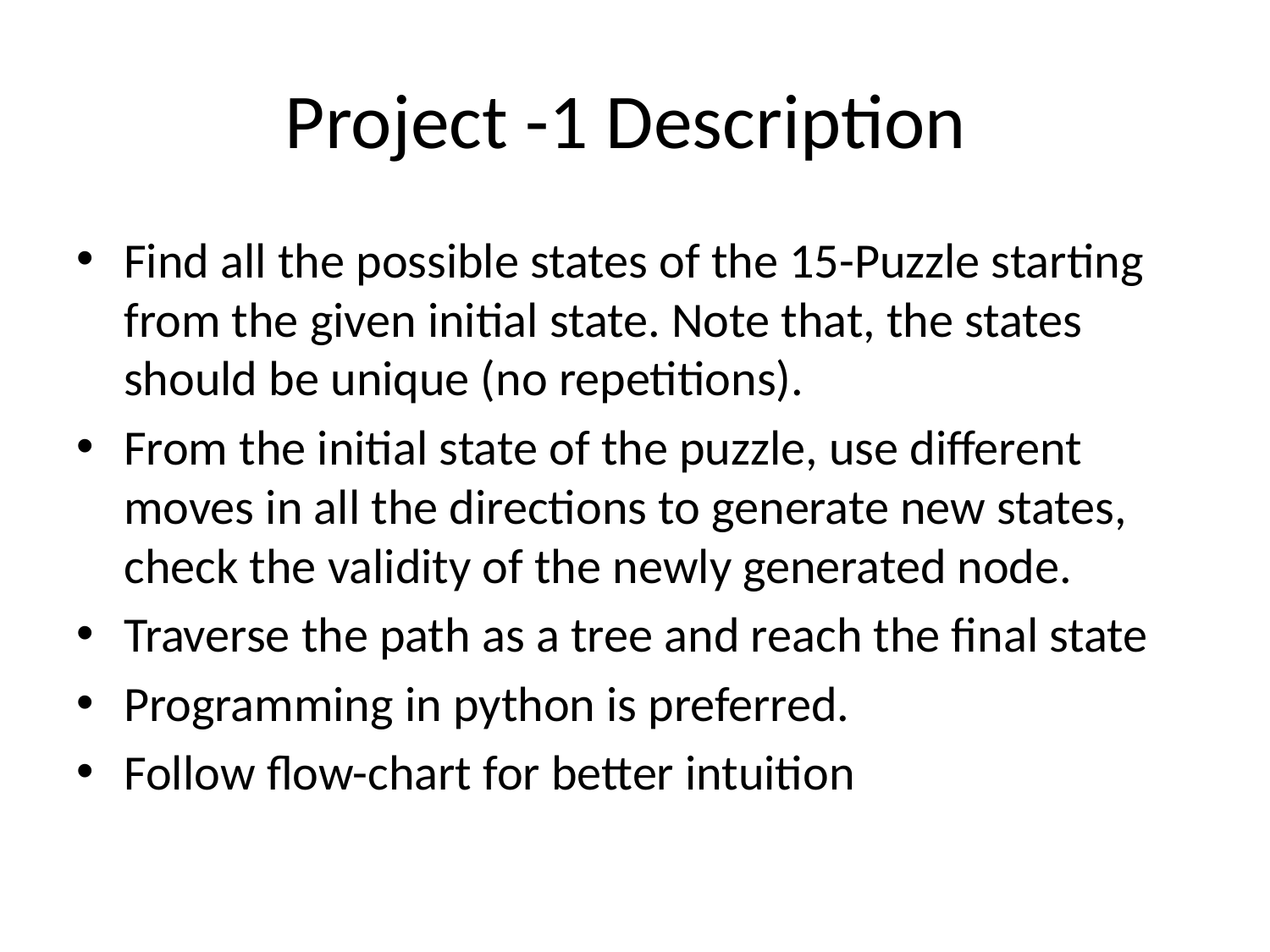

# Project -1 Description
Find all the possible states of the 15-Puzzle starting from the given initial state. Note that, the states should be unique (no repetitions).
From the initial state of the puzzle, use different moves in all the directions to generate new states, check the validity of the newly generated node.
Traverse the path as a tree and reach the final state
Programming in python is preferred.
Follow flow-chart for better intuition